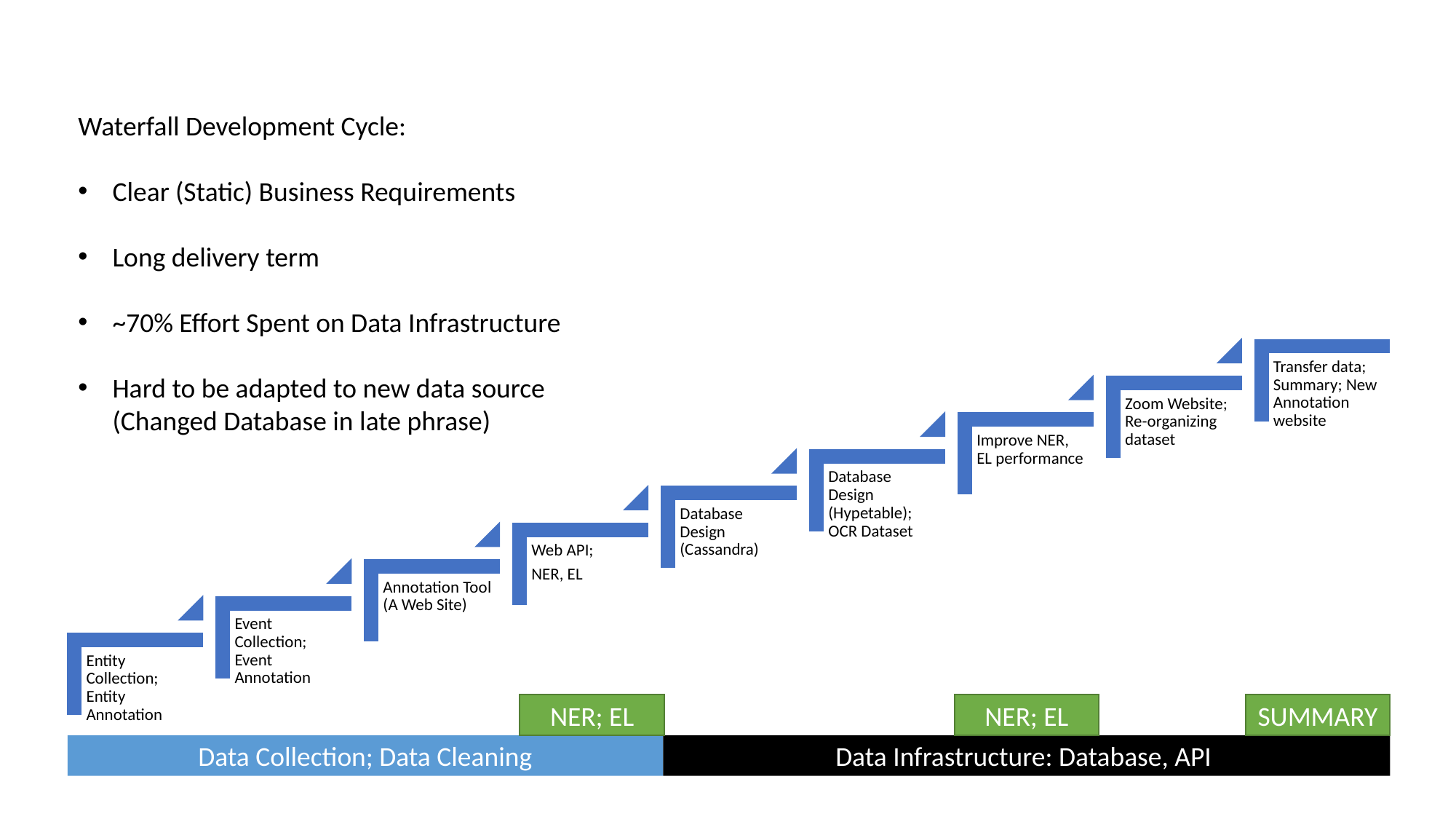

Waterfall Development Cycle:

Clear (Static) Business Requirements

Long delivery term

~70% Effort Spent on Data Infrastructure

Hard to be adapted to new data source (Changed Database in late phrase)
Entity Collection; Entity Annotation
Event Collection; Event Annotation
Annotation Tool (A Web Site)
Web API;
NER, EL
Database Design (Cassandra)
Database Design (Hypetable); OCR Dataset
Improve NER, EL performance
Zoom Website; Re-organizing dataset
Transfer data; Summary; New Annotation website
NER; EL
NER; EL
SUMMARY
Data Collection; Data Cleaning
Data Infrastructure: Database, API